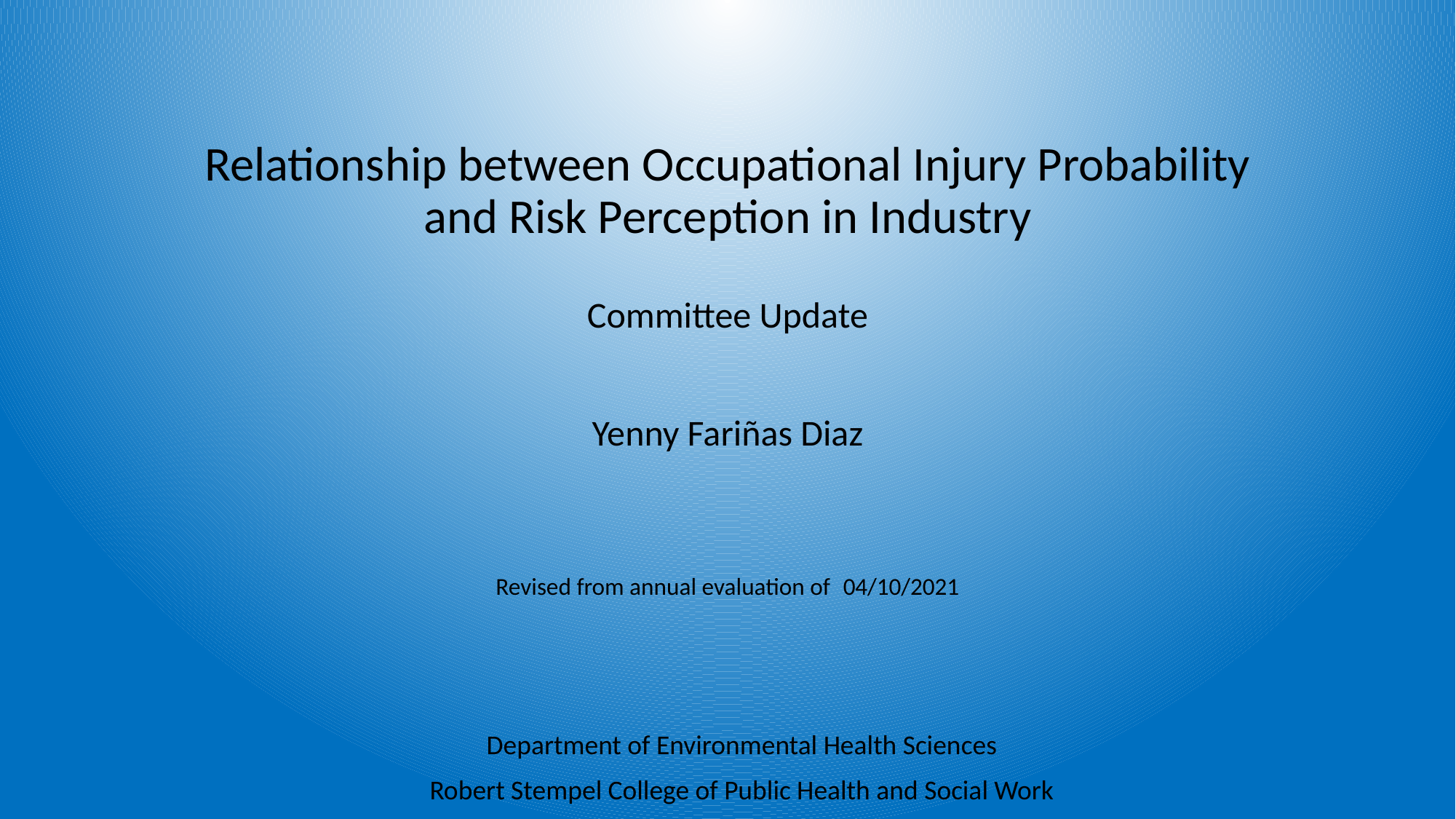

# Relationship between Occupational Injury Probability and Risk Perception in Industry Committee Update   Yenny Fariñas Diaz Revised from annual evaluation of  04/10/2021
Department of Environmental Health Sciences
Robert Stempel College of Public Health and Social Work